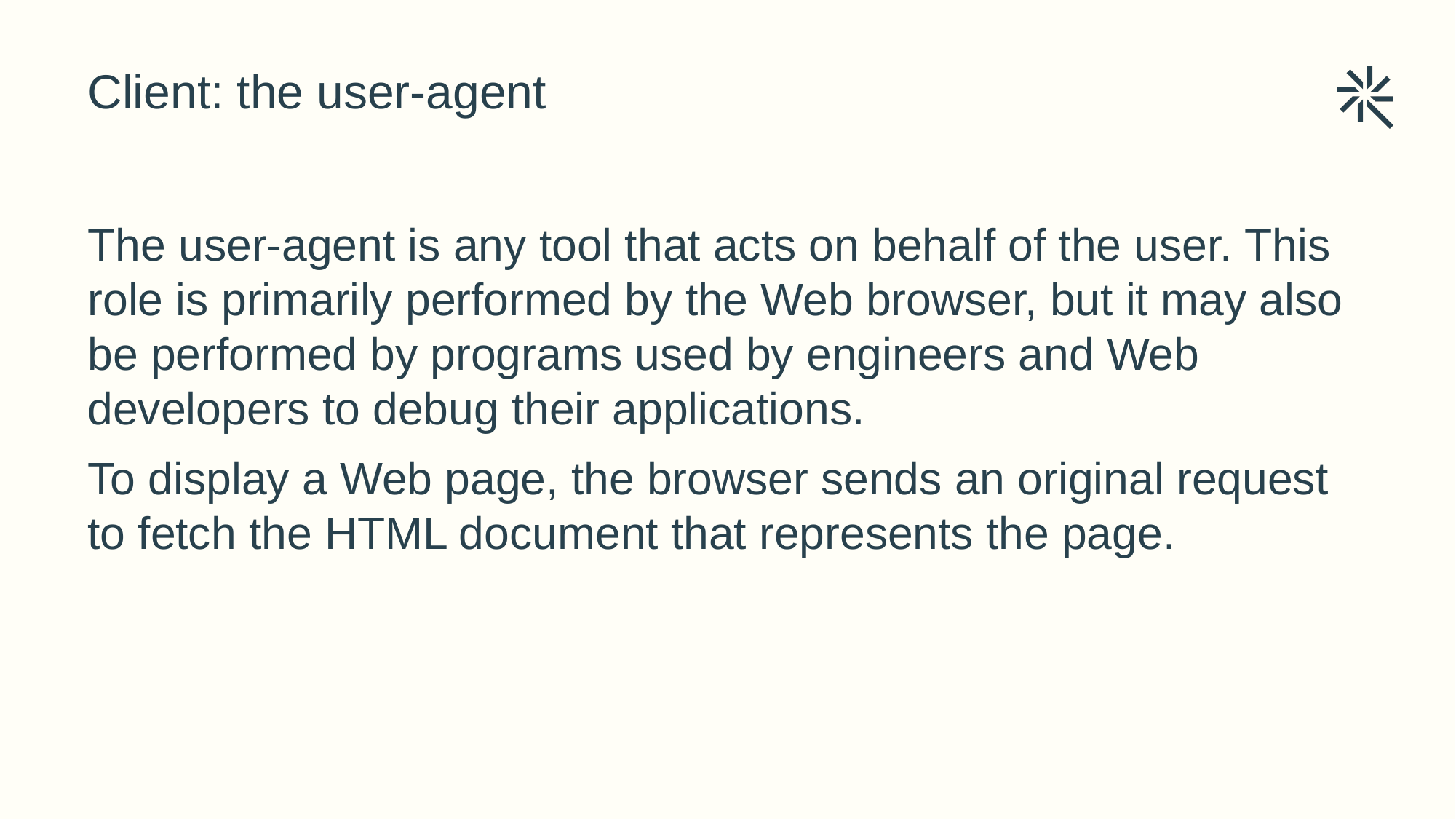

# Client: the user-agent
The user-agent is any tool that acts on behalf of the user. This role is primarily performed by the Web browser, but it may also be performed by programs used by engineers and Web developers to debug their applications.
To display a Web page, the browser sends an original request to fetch the HTML document that represents the page.